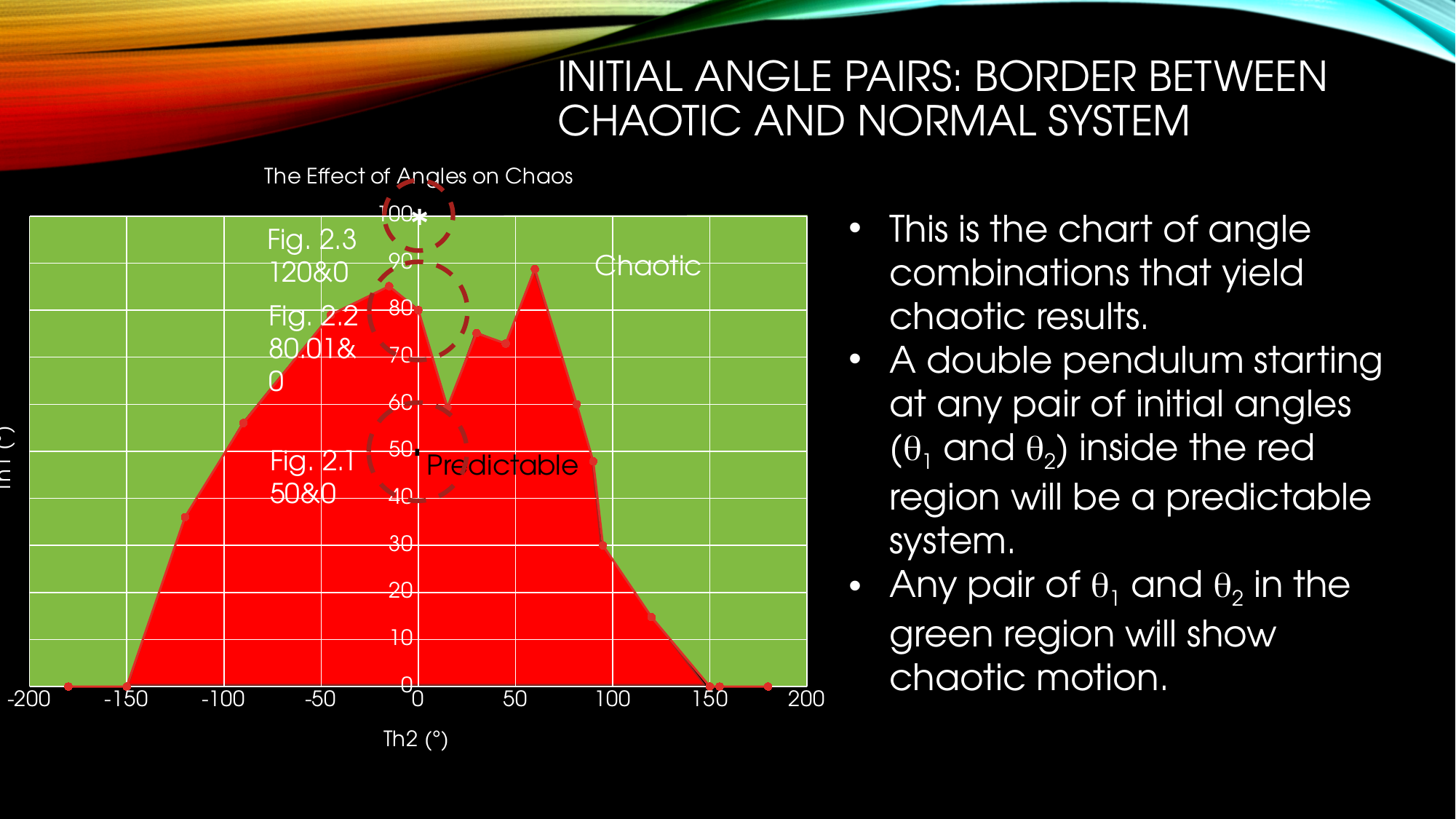

Initial Angle Pairs: Border between
chaotic and normal system

### Chart: The Effect of Angles on Chaos

| Category | #REF! |
|---|---|

*
This is the chart of angle combinations that yield chaotic results.
A double pendulum starting at any pair of initial angles (θ1 and θ2) inside the red region will be a predictable system.
Any pair of θ1 and θ2 in the green region will show chaotic motion.
Fig. 2.3
120&0
Chaotic

Fig. 2.2
80.01&0

.

Fig. 2.1
50&0
Predictable